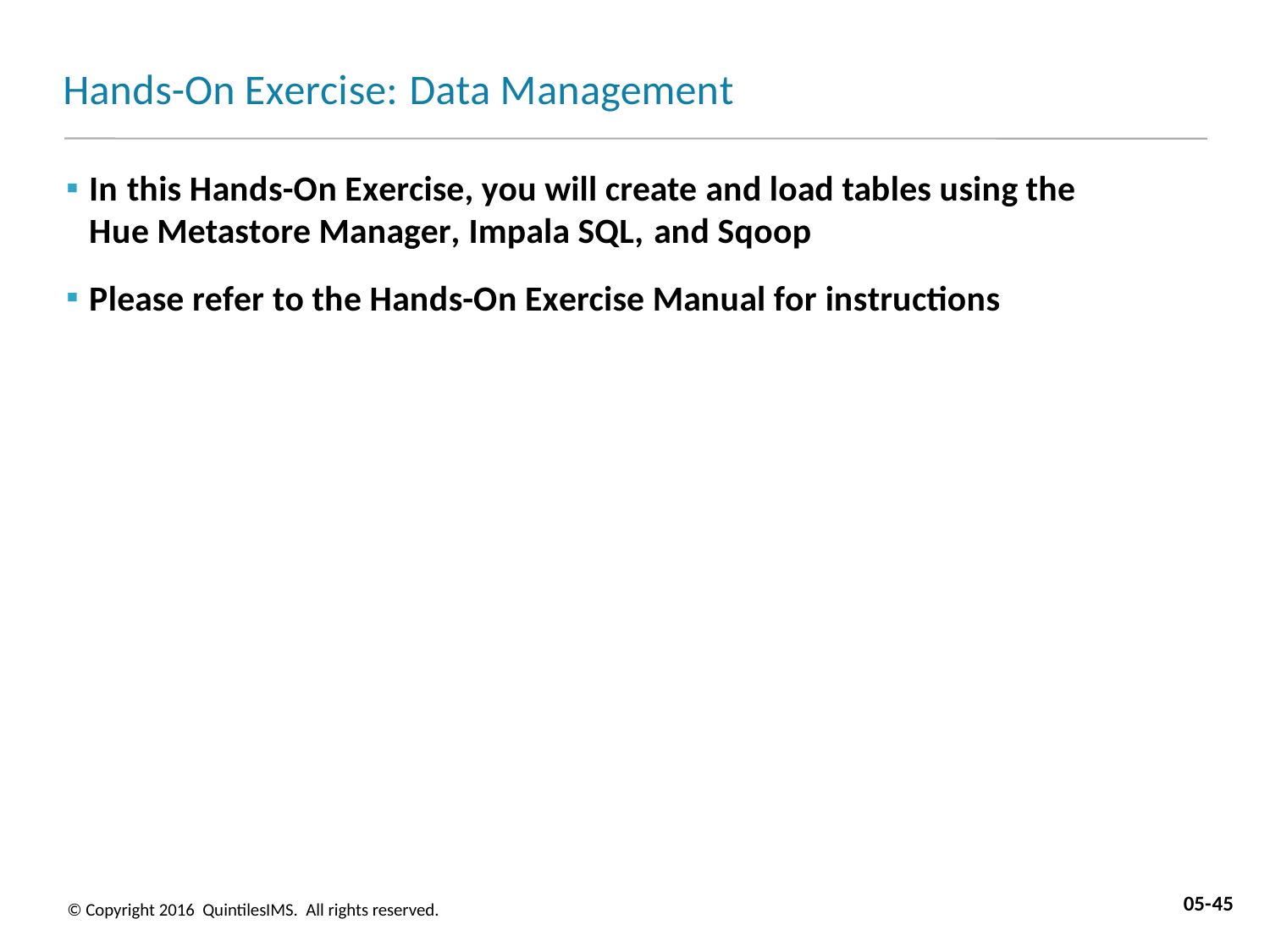

# Hands-On Exercise: Data Management
In this Hands-On Exercise, you will create and load tables using the Hue Metastore Manager, Impala SQL, and Sqoop
Please refer to the Hands-On Exercise Manual for instructions
05-45
© Copyright 2016  QuintilesIMS.  All rights reserved.